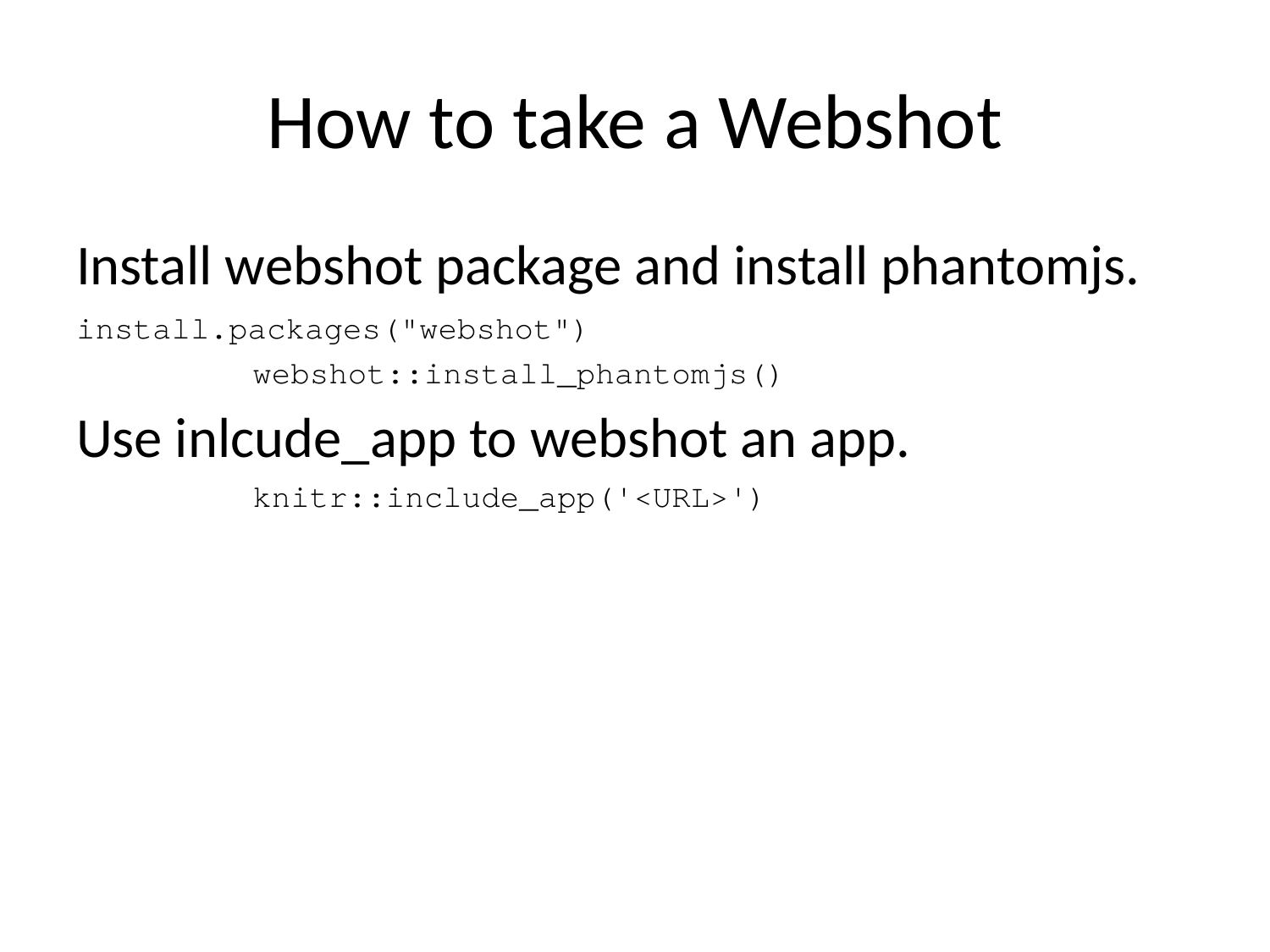

# How to take a Webshot
Install webshot package and install phantomjs.
install.packages("webshot")
webshot::install_phantomjs()
Use inlcude_app to webshot an app.
knitr::include_app('<URL>')